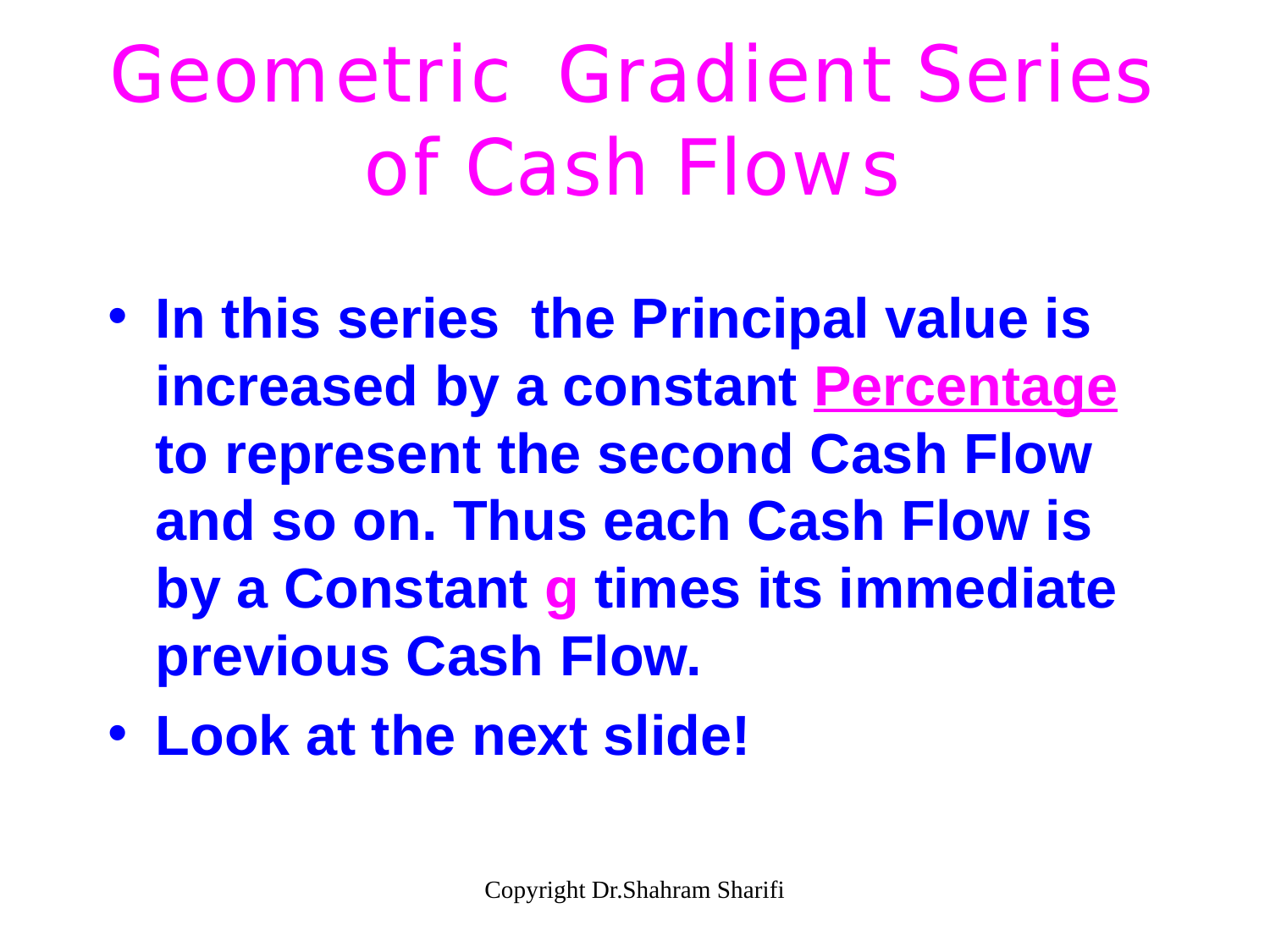

# Geometric  Gradient Series of Cash Flows
In this series  the Principal value is increased by a constant Percentage to represent the second Cash Flow and so on. Thus each Cash Flow is by a Constant g times its immediate previous Cash Flow.
Look at the next slide!
Copyright Dr.Shahram Sharifi